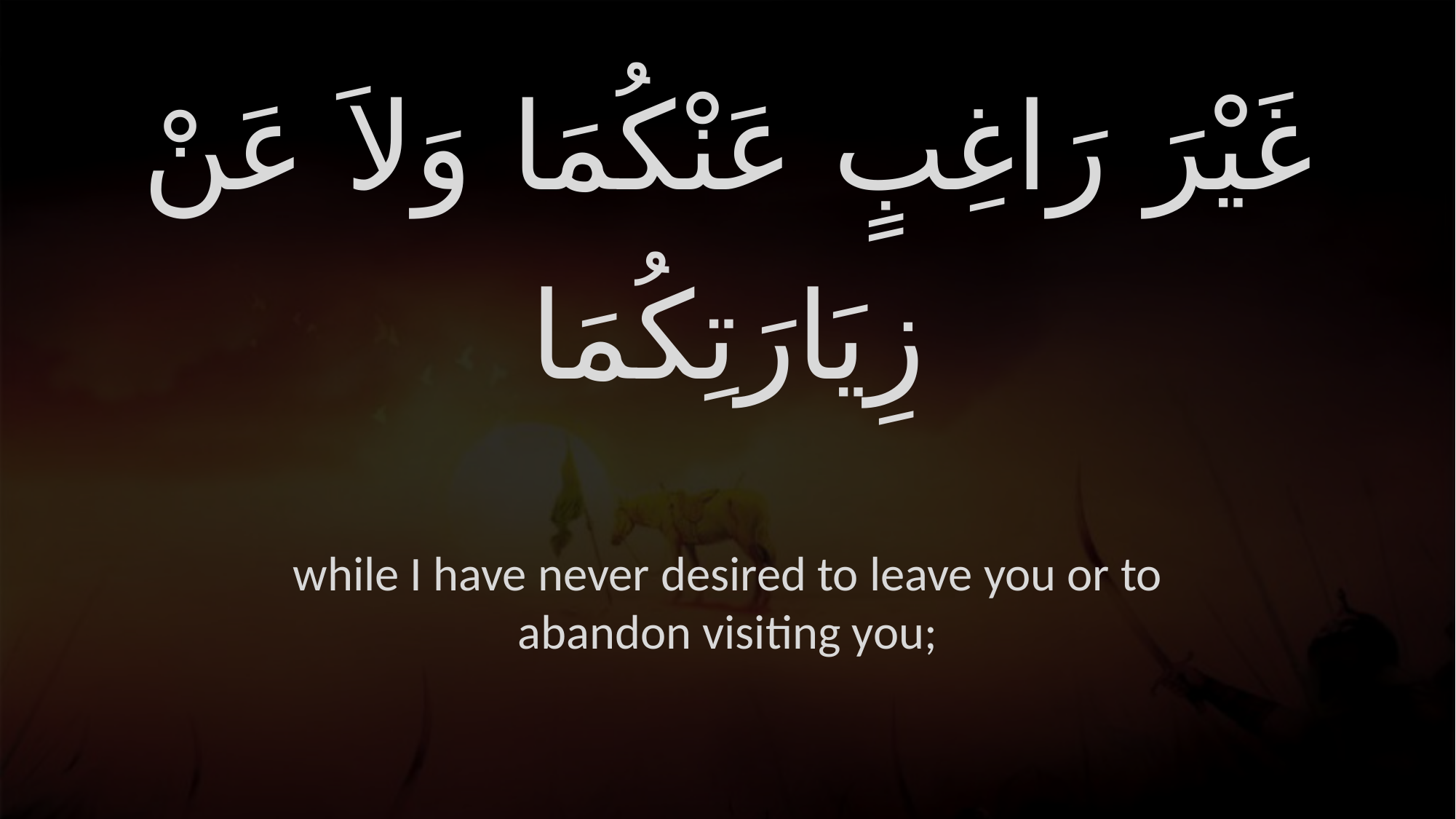

# غَيْرَ رَاغِبٍ عَنْكُمَا وَلاَ عَنْ زِيَارَتِكُمَا
while I have never desired to leave you or to abandon visiting you;